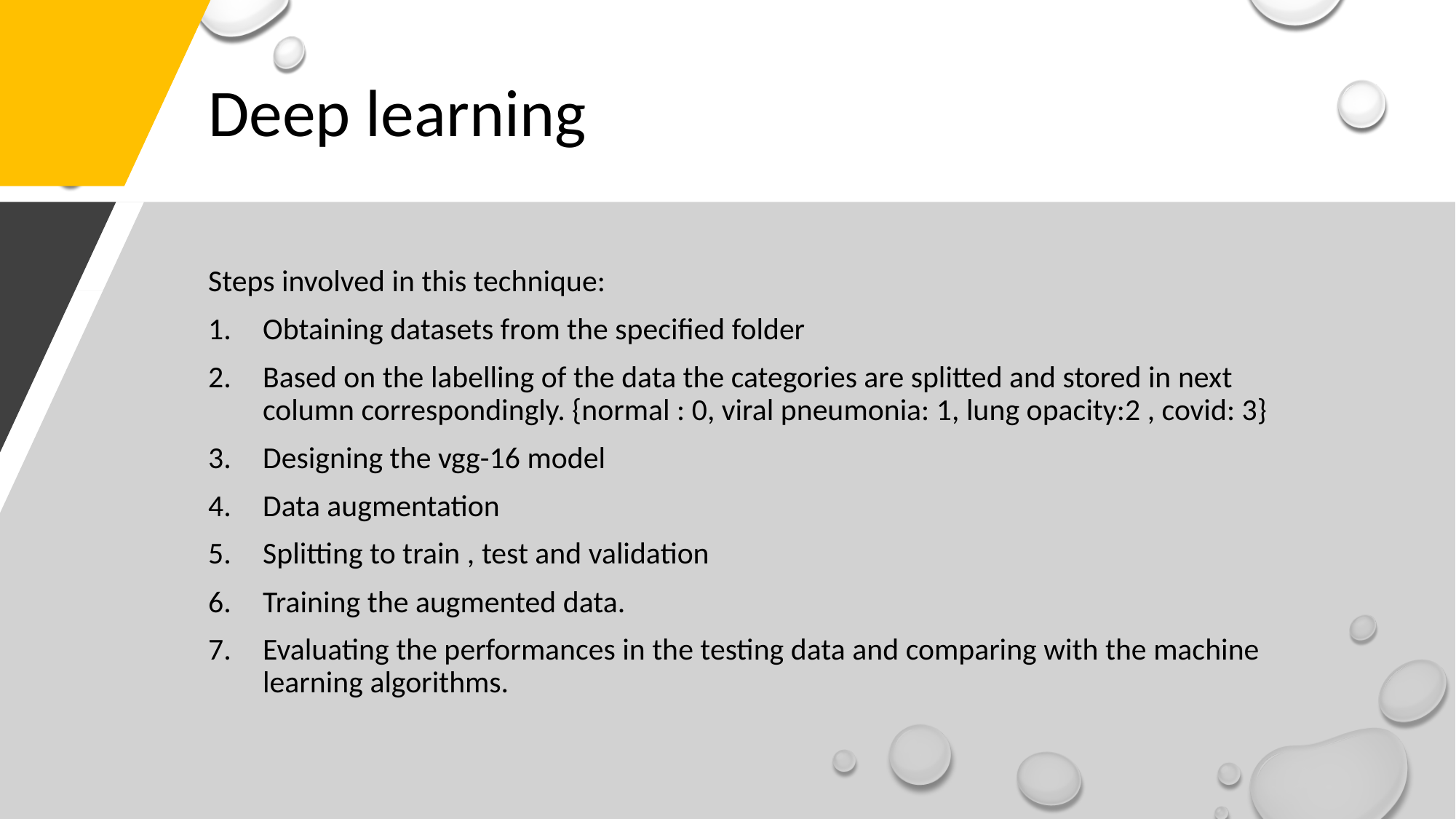

# Deep learning

Steps involved in this technique:
Obtaining datasets from the specified folder
Based on the labelling of the data the categories are splitted and stored in next column correspondingly. {normal : 0, viral pneumonia: 1, lung opacity:2 , covid: 3}
Designing the vgg-16 model
Data augmentation
Splitting to train , test and validation
Training the augmented data.
Evaluating the performances in the testing data and comparing with the machine learning algorithms.